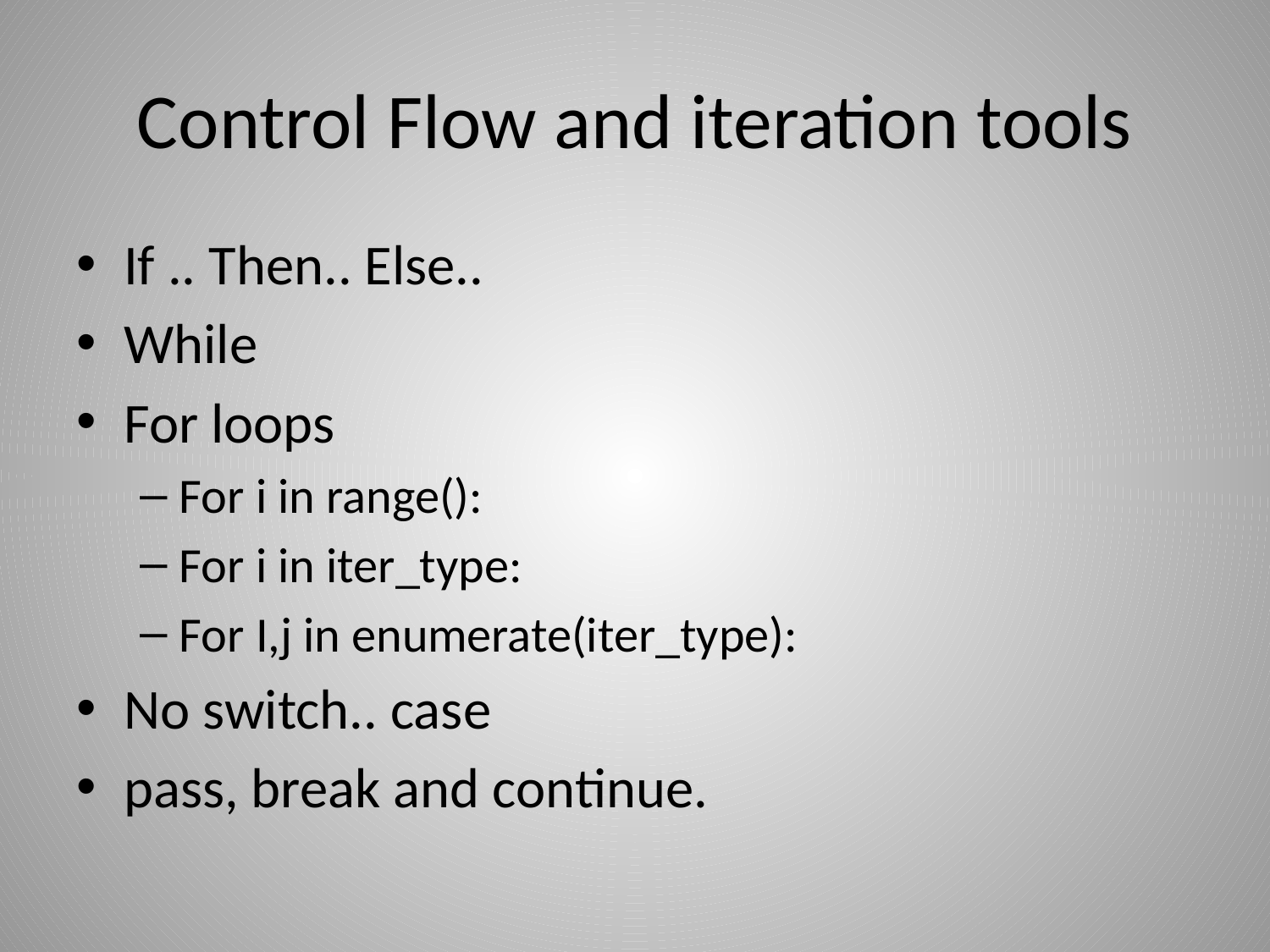

# Control Flow and iteration tools
If .. Then.. Else..
While
For loops
For i in range():
For i in iter_type:
For I,j in enumerate(iter_type):
No switch.. case
pass, break and continue.